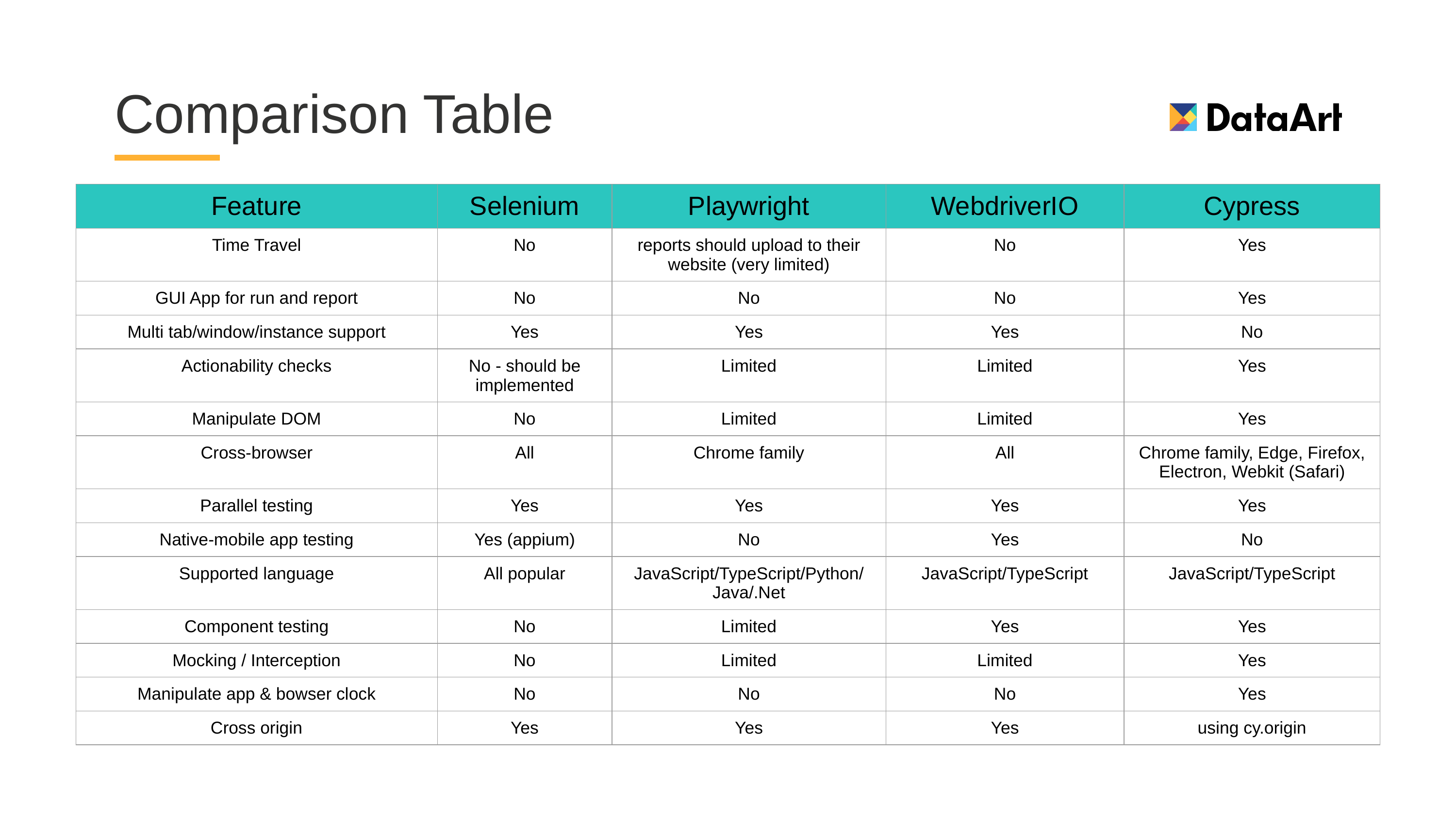

# Comparison Table
| Feature | Selenium | Playwright | WebdriverIO | Cypress |
| --- | --- | --- | --- | --- |
| Time Travel | No | reports should upload to their website (very limited) | No | Yes |
| GUI App for run and report | No | No | No | Yes |
| Multi tab/window/instance support | Yes | Yes | Yes | No |
| Actionability checks | No - should be implemented | Limited | Limited | Yes |
| Manipulate DOM | No | Limited | Limited | Yes |
| Cross-browser | All | Chrome family | All | Chrome family, Edge, Firefox, Electron, Webkit (Safari) |
| Parallel testing | Yes | Yes | Yes | Yes |
| Native-mobile app testing | Yes (appium) | No | Yes | No |
| Supported language | All popular | JavaScript/TypeScript/Python/Java/.Net | JavaScript/TypeScript | JavaScript/TypeScript |
| Component testing | No | Limited | Yes | Yes |
| Mocking / Interception | No | Limited | Limited | Yes |
| Manipulate app & bowser clock | No | No | No | Yes |
| Cross origin | Yes | Yes | Yes | using cy.origin |